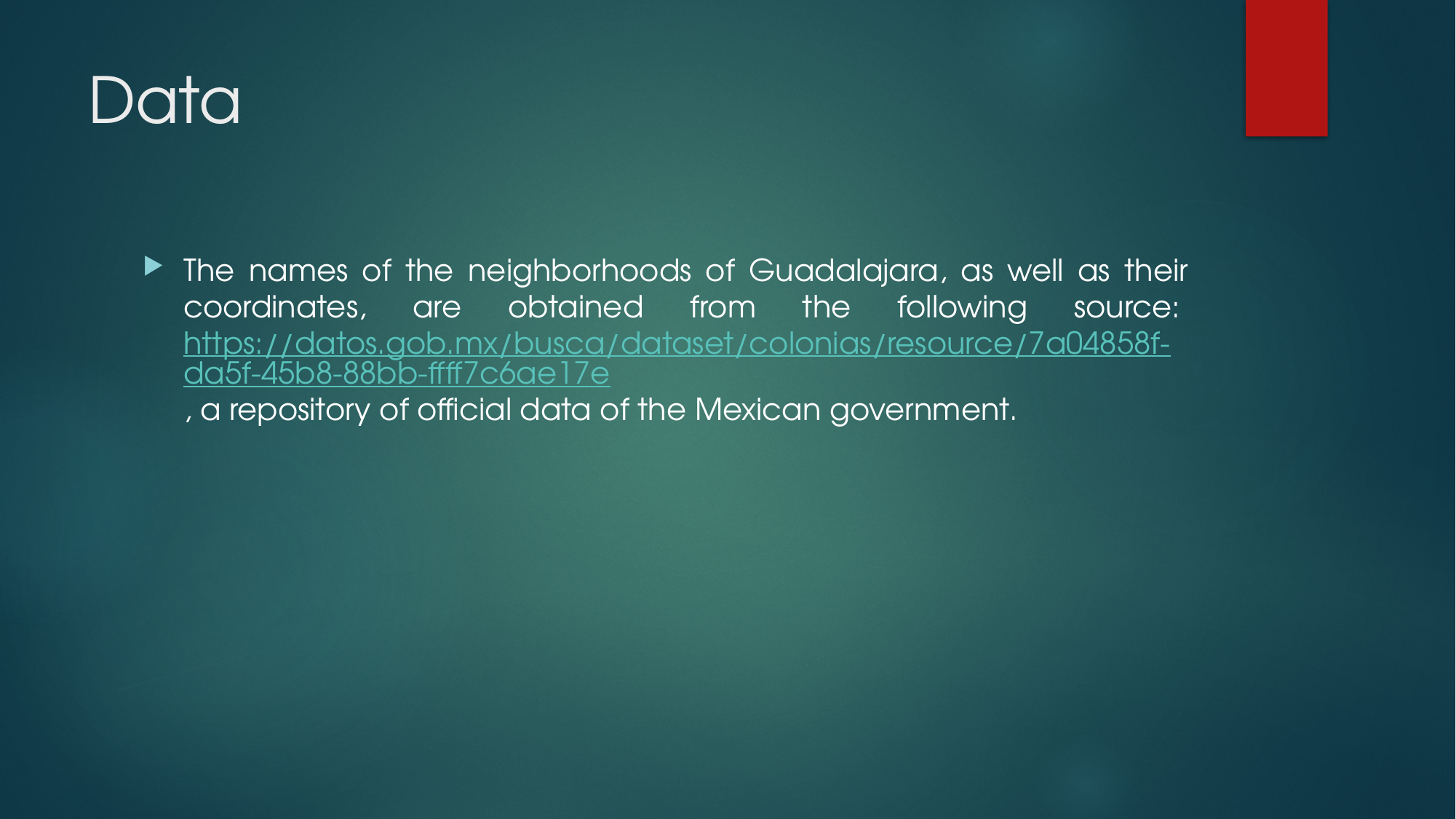

# Data
The names of the neighborhoods of Guadalajara, as well as their coordinates, are obtained from the following source: https://datos.gob.mx/busca/dataset/colonias/resource/7a04858f-da5f-45b8-88bb-ffff7c6ae17e, a repository of official data of the Mexican government.